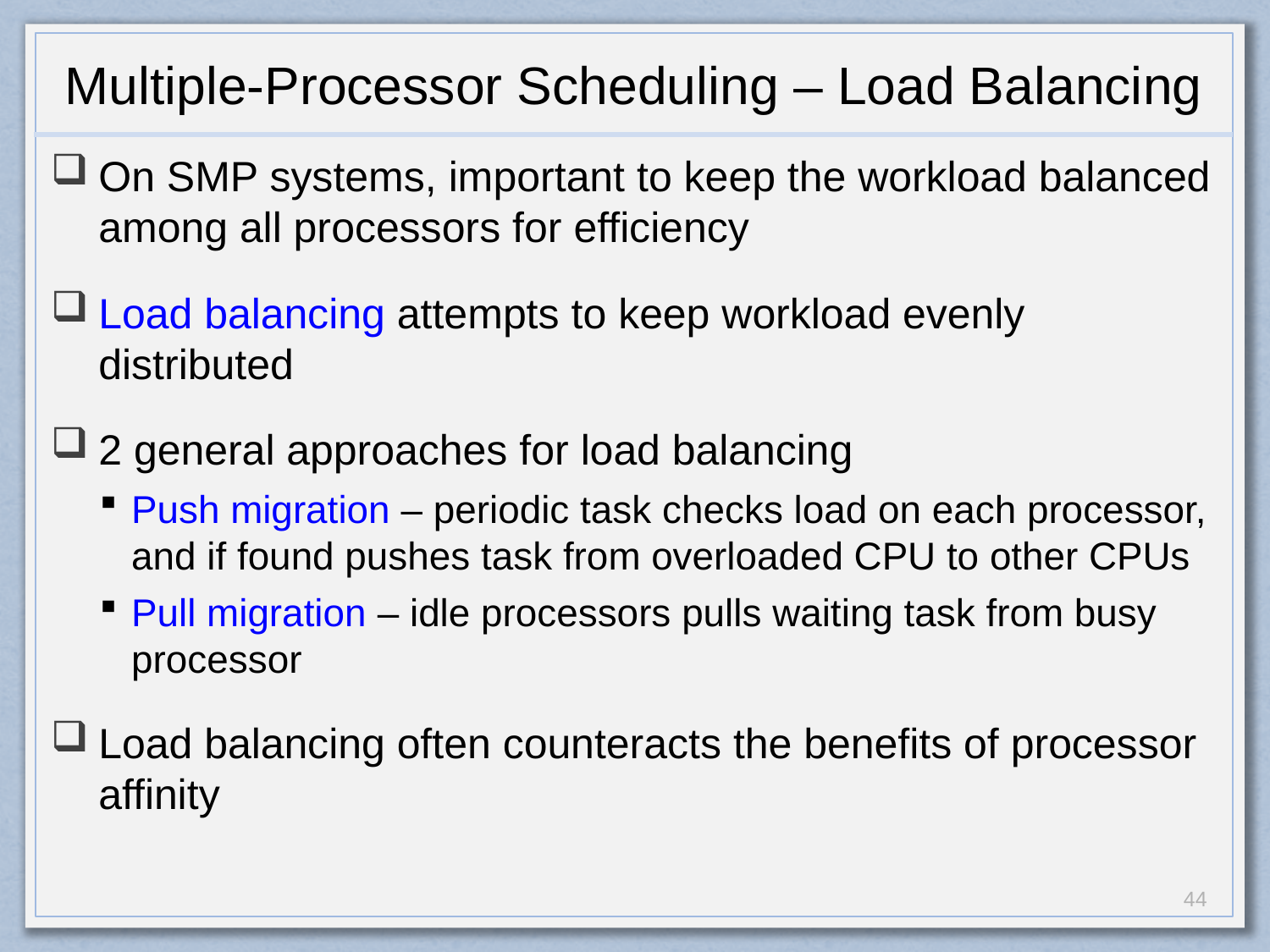

# Multiple-Processor Scheduling – Load Balancing
On SMP systems, important to keep the workload balanced among all processors for efficiency
Load balancing attempts to keep workload evenly distributed
2 general approaches for load balancing
Push migration – periodic task checks load on each processor, and if found pushes task from overloaded CPU to other CPUs
Pull migration – idle processors pulls waiting task from busy processor
Load balancing often counteracts the benefits of processor affinity
44